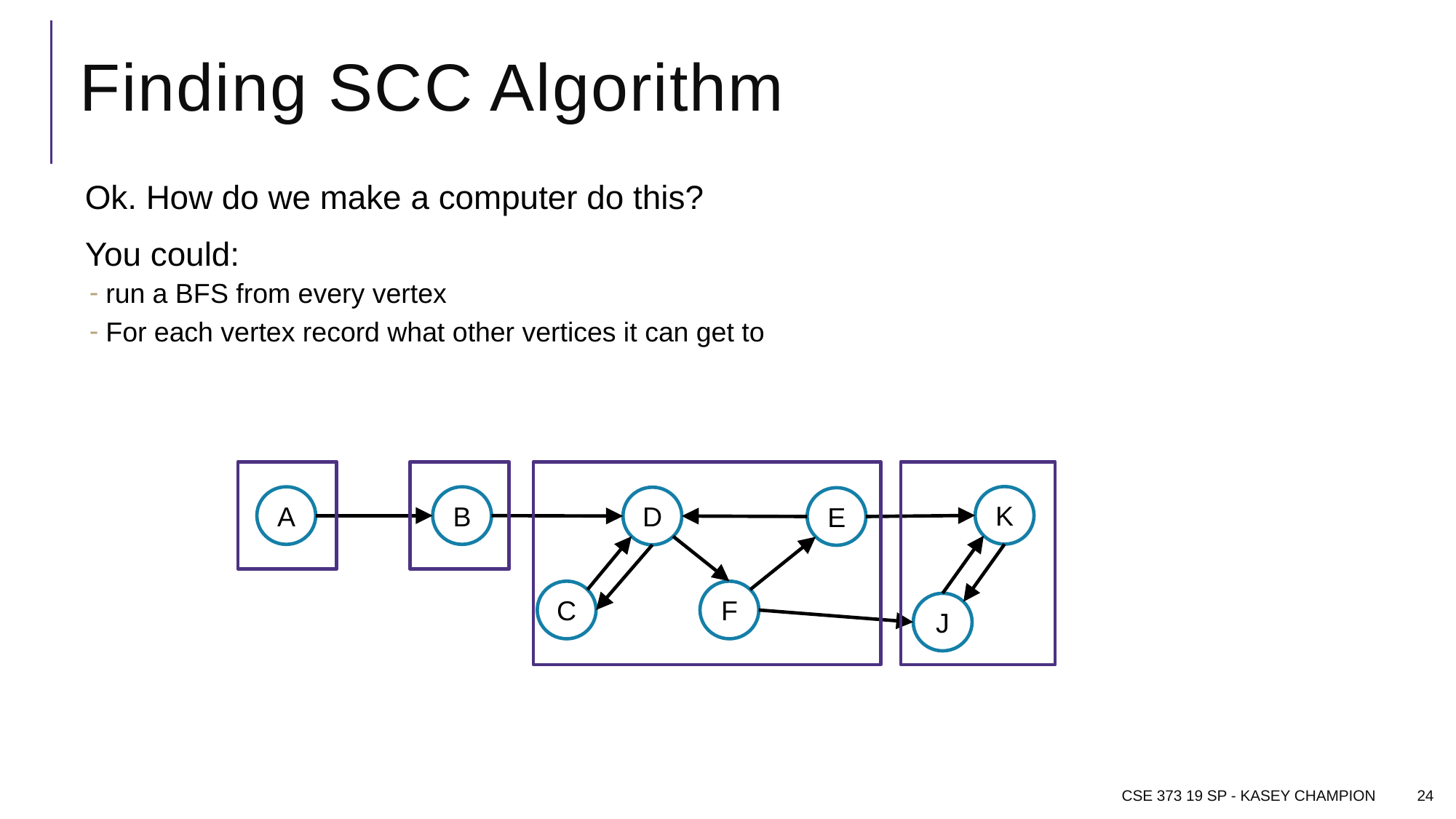

# Finding SCC Algorithm
Ok. How do we make a computer do this?
You could:
run a BFS from every vertex
For each vertex record what other vertices it can get to

K
A
B
D
E
C
F
J
CSE 373 19 SP - Kasey Champion
24